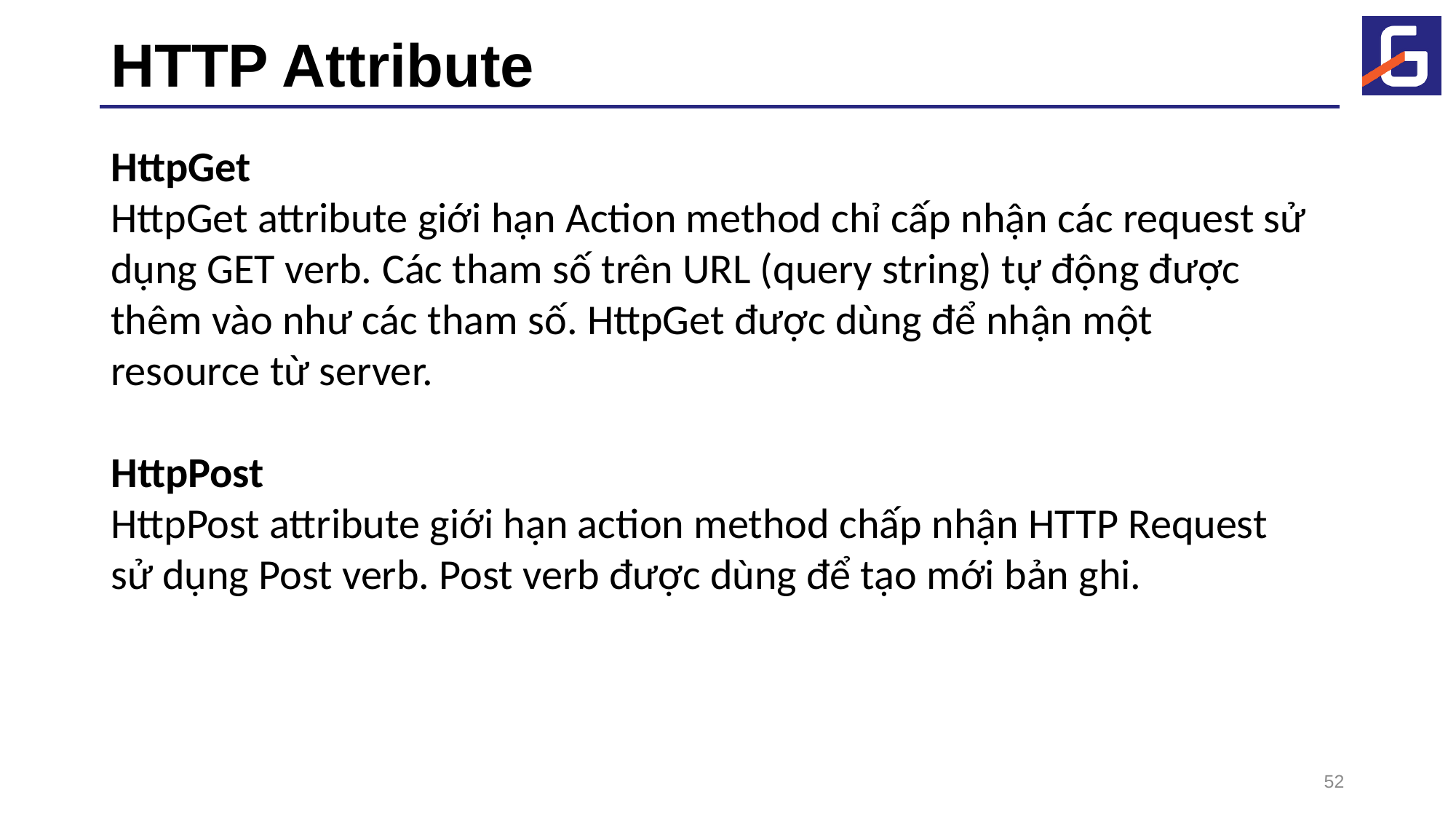

# HTTP Attribute

HttpGet
HttpGet attribute giới hạn Action method chỉ cấp nhận các request sử dụng GET verb. Các tham số trên URL (query string) tự động được thêm vào như các tham số. HttpGet được dùng để nhận một resource từ server.

HttpPost
HttpPost attribute giới hạn action method chấp nhận HTTP Request sử dụng Post verb. Post verb được dùng để tạo mới bản ghi.

52